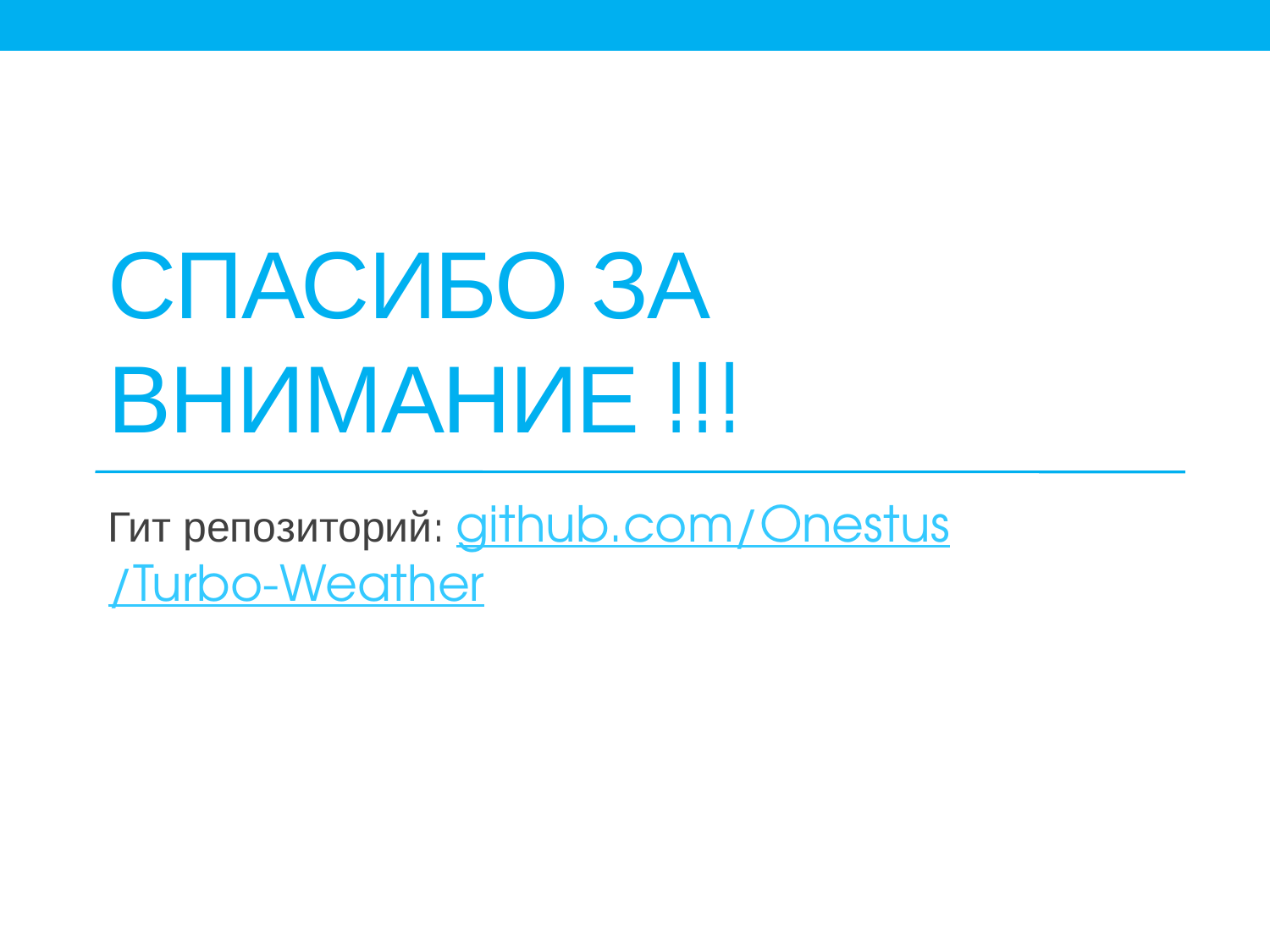

# Спасибо за внимание !!!
Гит репозиторий: github.com/Onestus/Turbo-Weather